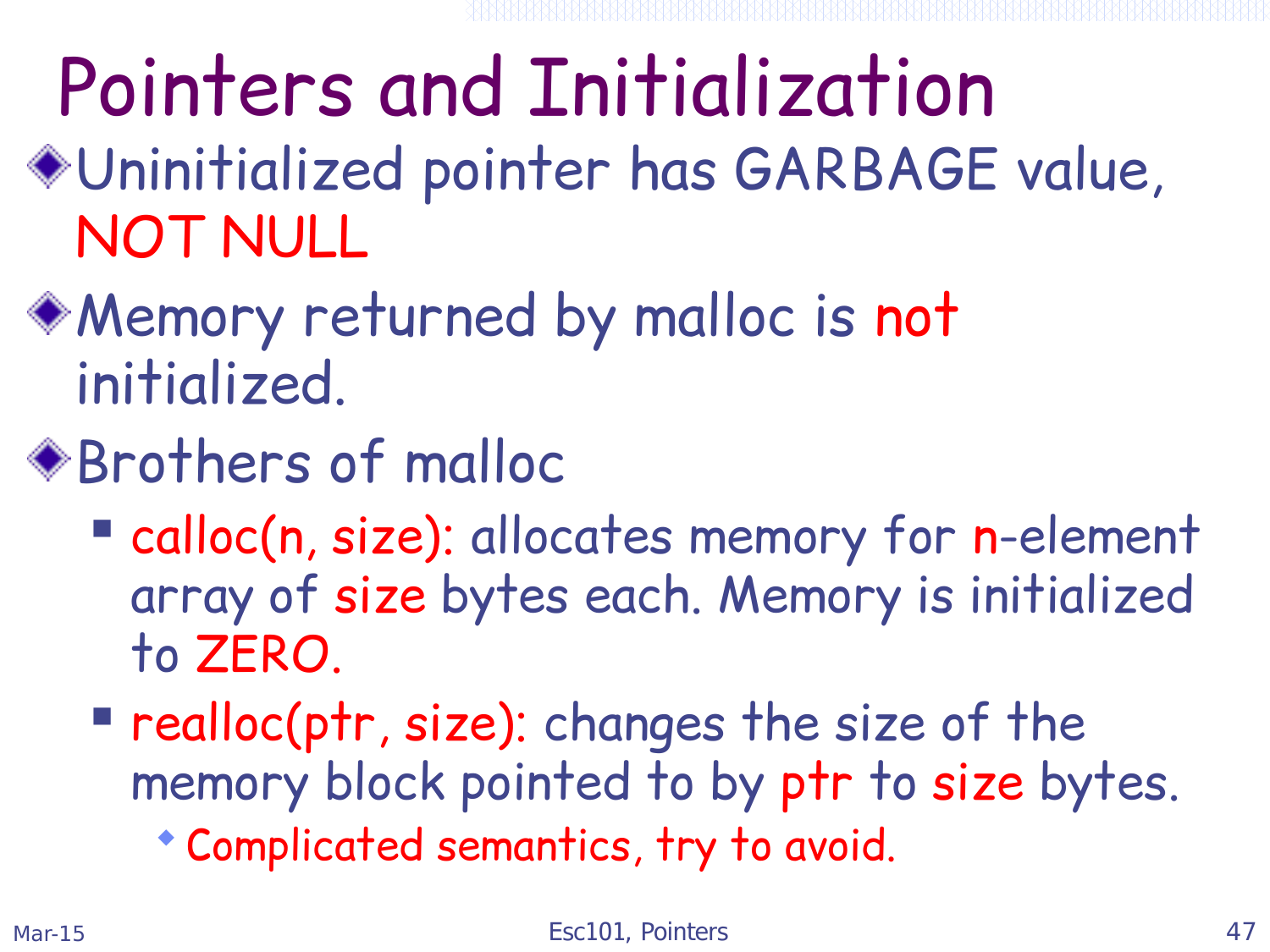

# Pointers and Initialization
Uninitialized pointer has GARBAGE value, NOT NULL
Memory returned by malloc is not initialized.
Brothers of malloc
calloc(n, size): allocates memory for n-element array of size bytes each. Memory is initialized to ZERO.
realloc(ptr, size): changes the size of the memory block pointed to by ptr to size bytes.
Complicated semantics, try to avoid.
Mar-15
Esc101, Pointers
47